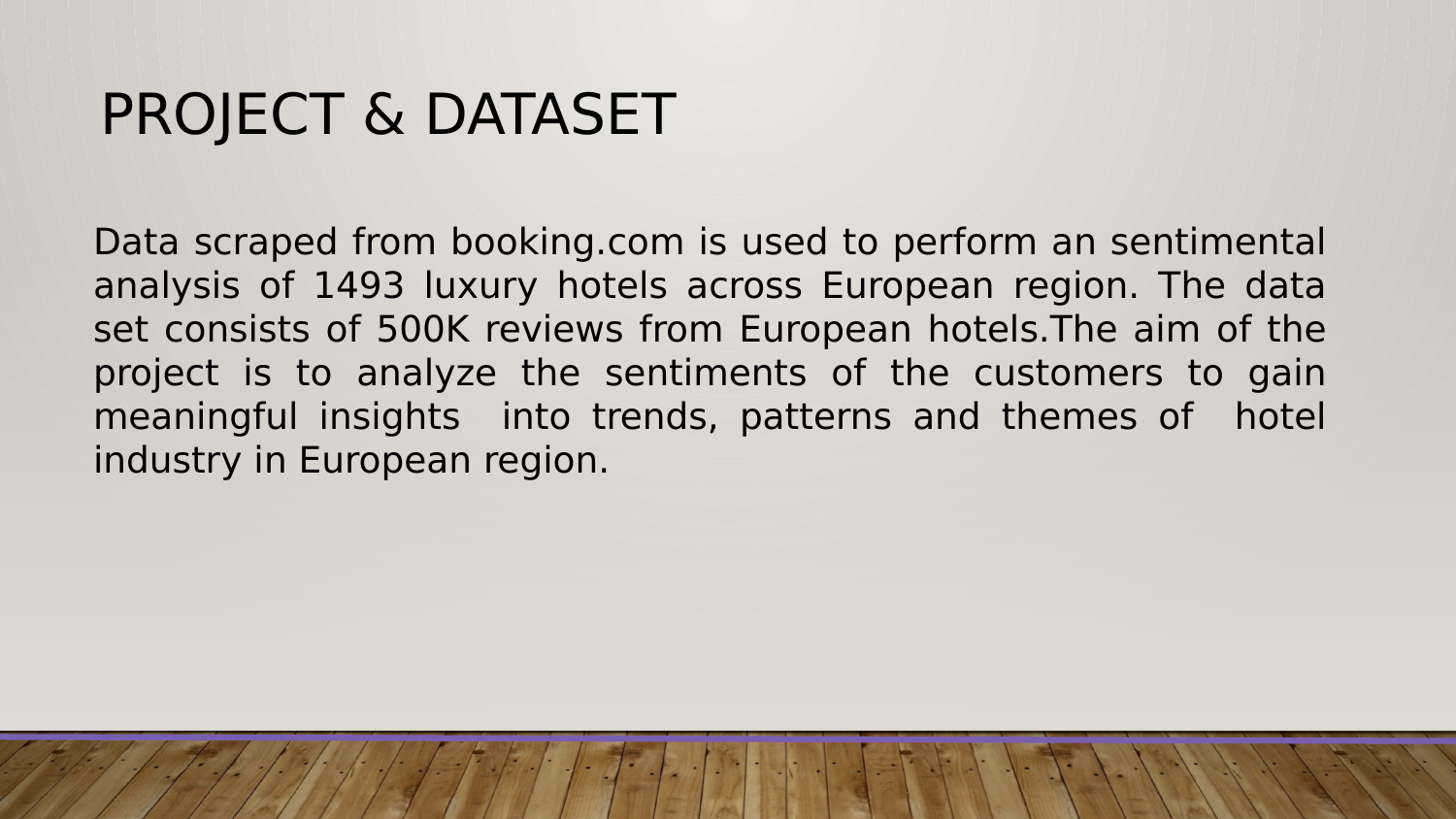

# Project & Dataset

Data scraped from booking.com is used to perform an sentimental analysis of 1493 luxury hotels across European region. The data set consists of 500K reviews from European hotels.The aim of the project is to analyze the sentiments of the customers to gain meaningful insights  into trends, patterns and themes of  hotel industry in European region.